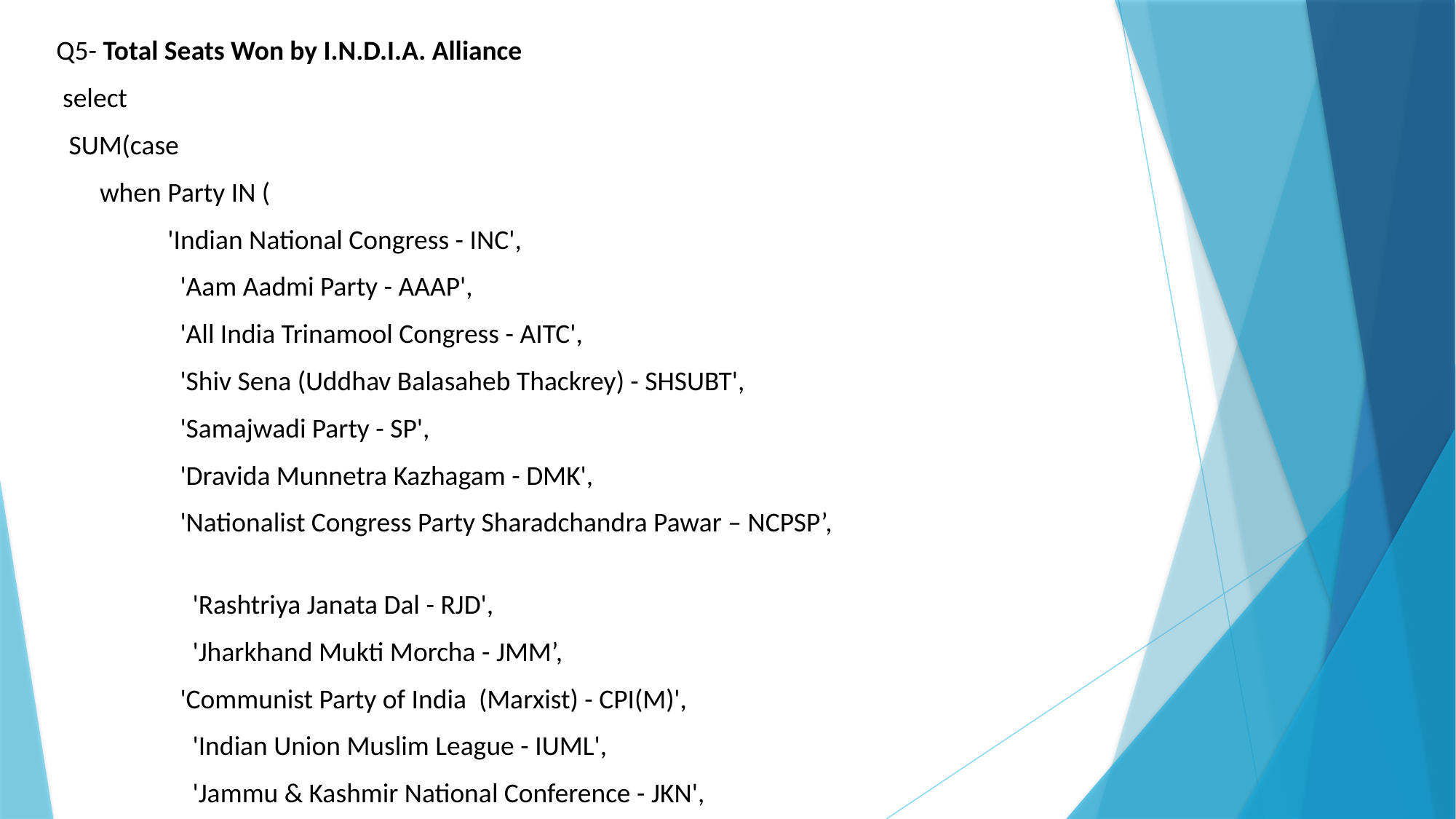

Q5- Total Seats Won by I.N.D.I.A. Alliance
 select
  SUM(case
       when Party IN (
                  'Indian National Congress - INC',
                    'Aam Aadmi Party - AAAP',
                    'All India Trinamool Congress - AITC',
                    'Shiv Sena (Uddhav Balasaheb Thackrey) - SHSUBT',
                    'Samajwadi Party - SP',
                    'Dravida Munnetra Kazhagam - DMK',
                    'Nationalist Congress Party Sharadchandra Pawar – NCPSP’,
                      'Rashtriya Janata Dal - RJD',
                      'Jharkhand Mukti Morcha - JMM’,
                    'Communist Party of India  (Marxist) - CPI(M)',
                      'Indian Union Muslim League - IUML',
                      'Jammu & Kashmir National Conference - JKN',
                      'Communist Party of India - CPI',